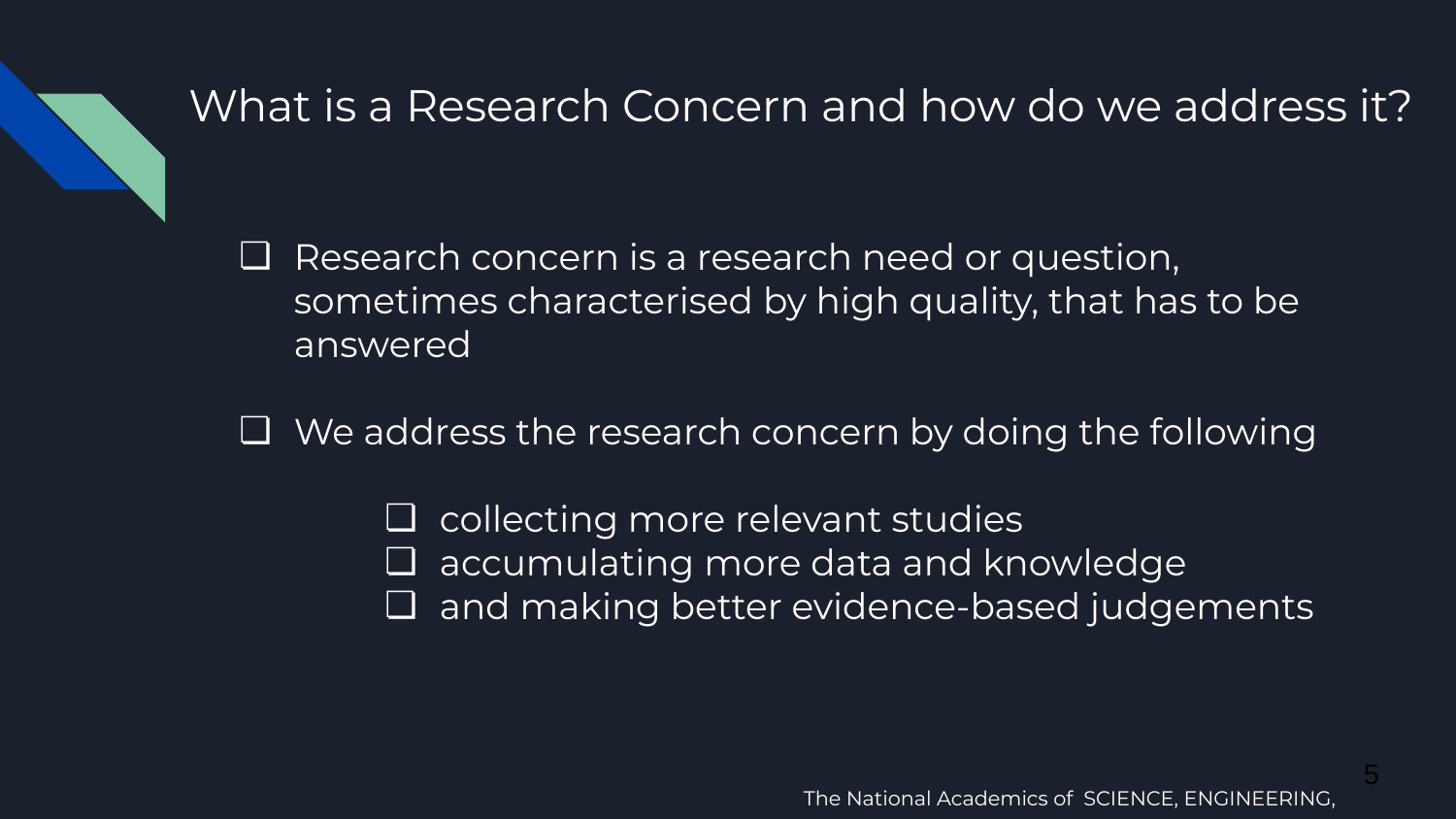

# What is a Research Concern and how do we address it?
Research concern is a research need or question, sometimes characterised by high quality, that has to be answered

We address the research concern by doing the following

collecting more relevant studies
accumulating more data and knowledge
and making better evidence-based judgements

			The National Academics of  SCIENCE, ENGINEERING, MEDICINE
5